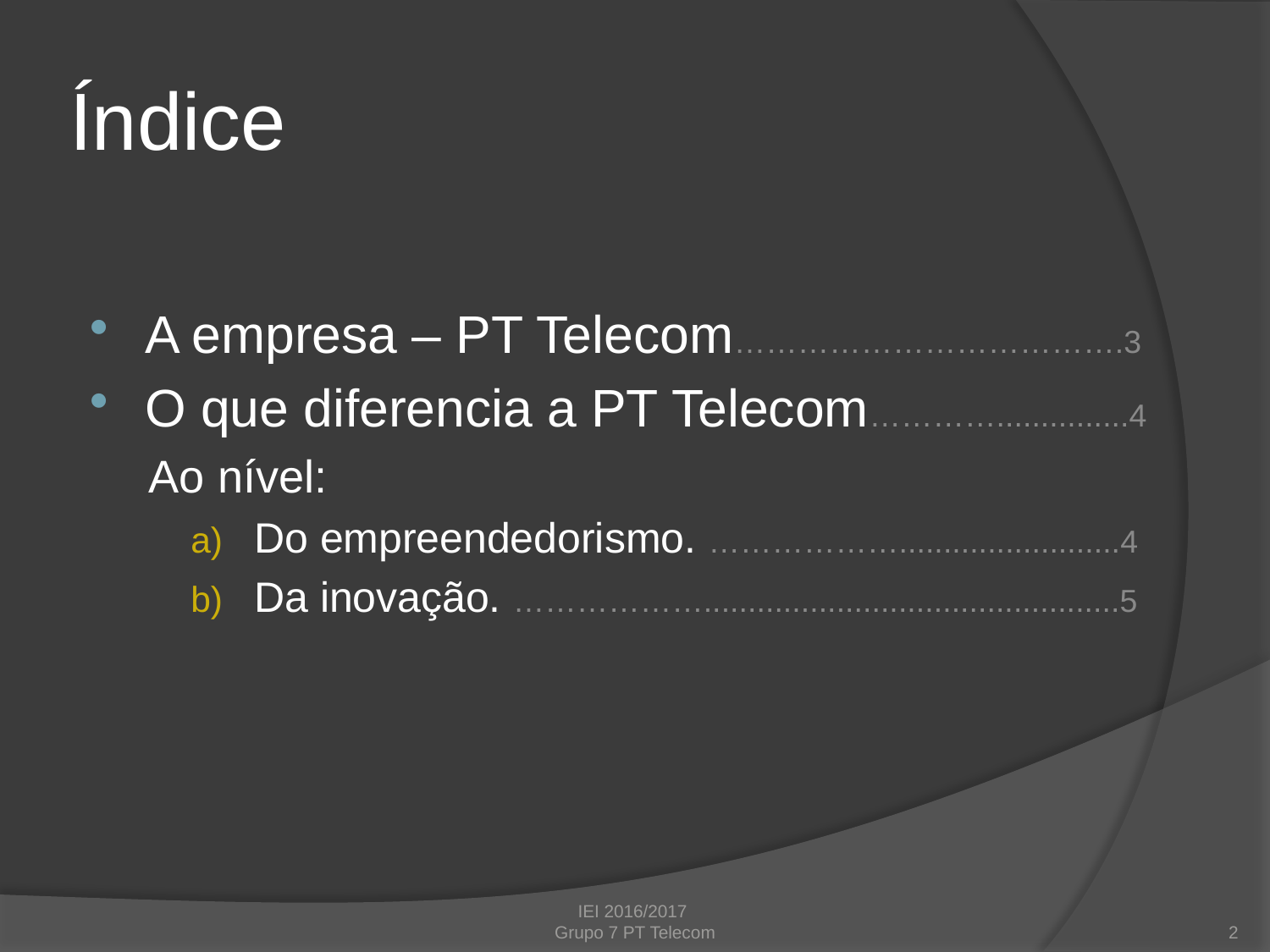

# Índice
A empresa – PT Telecom……………………………….3
O que diferencia a PT Telecom…………...............4
Ao nível:
Do empreendedorismo. ……………….........................4
Da inovação. ………………...............................................5

IEI 2016/2017
Grupo 7 PT Telecom
2